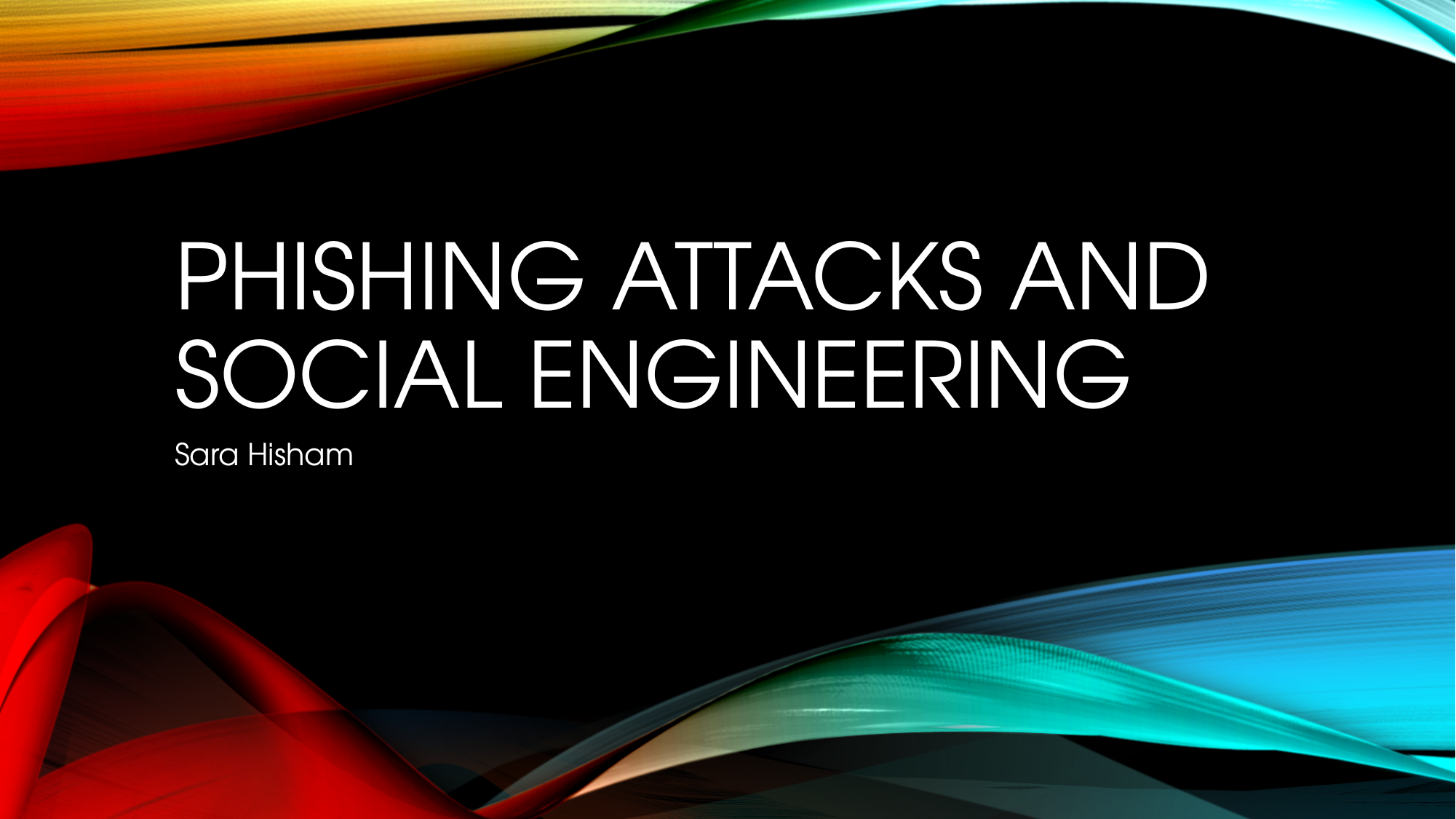

# Phishing Attacks and Social Engineering
Sara Hisham